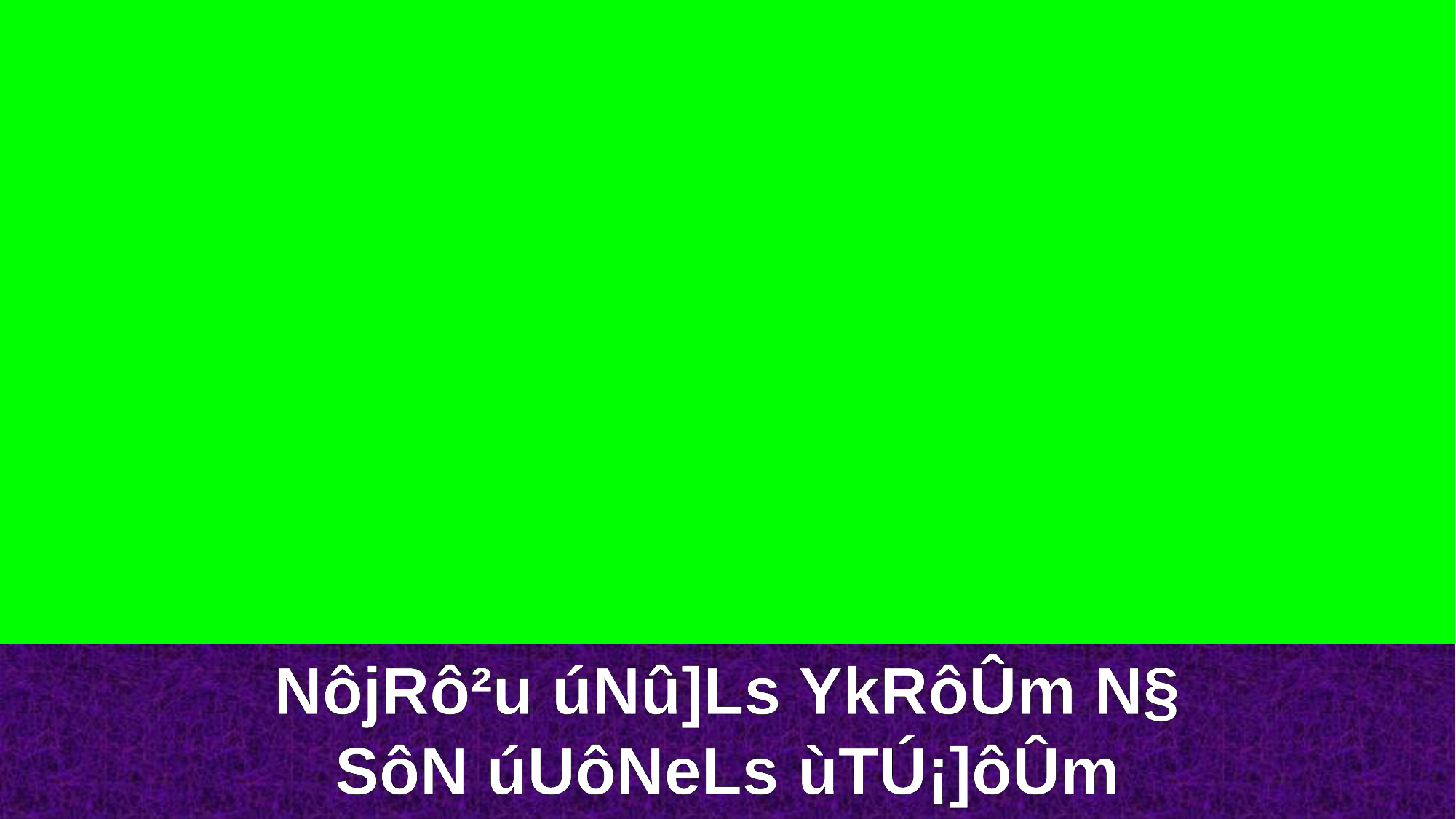

NôjRô²u úNû]Ls YkRôÛm N§ SôN úUôNeLs ùTÚ¡]ôÛm